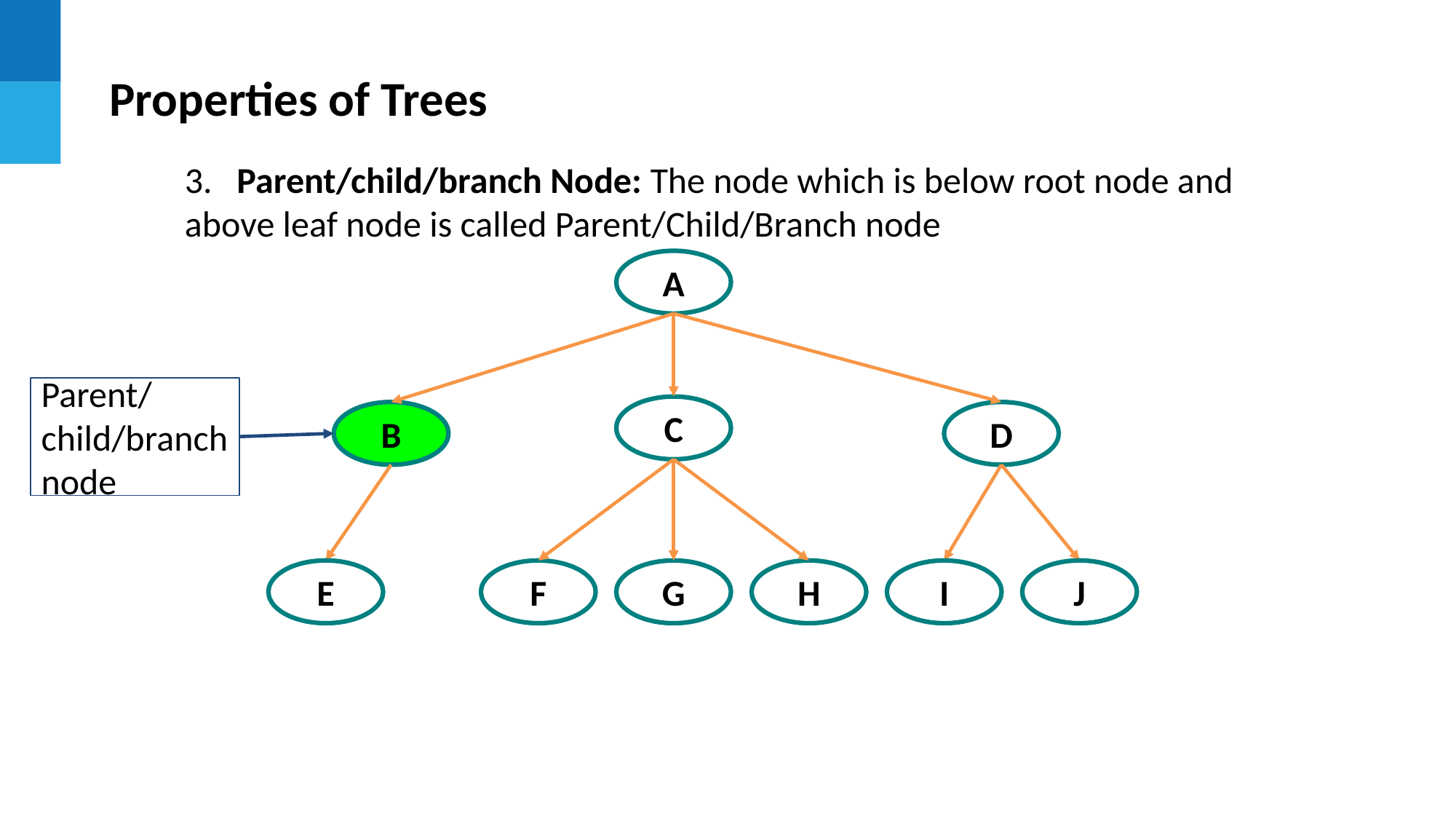

Properties of Trees
3.   Parent/child/branch Node: The node which is below root node and above leaf node is called Parent/Child/Branch node
A
C
B
D
E
F
G
H
I
J
Parent/child/branch node